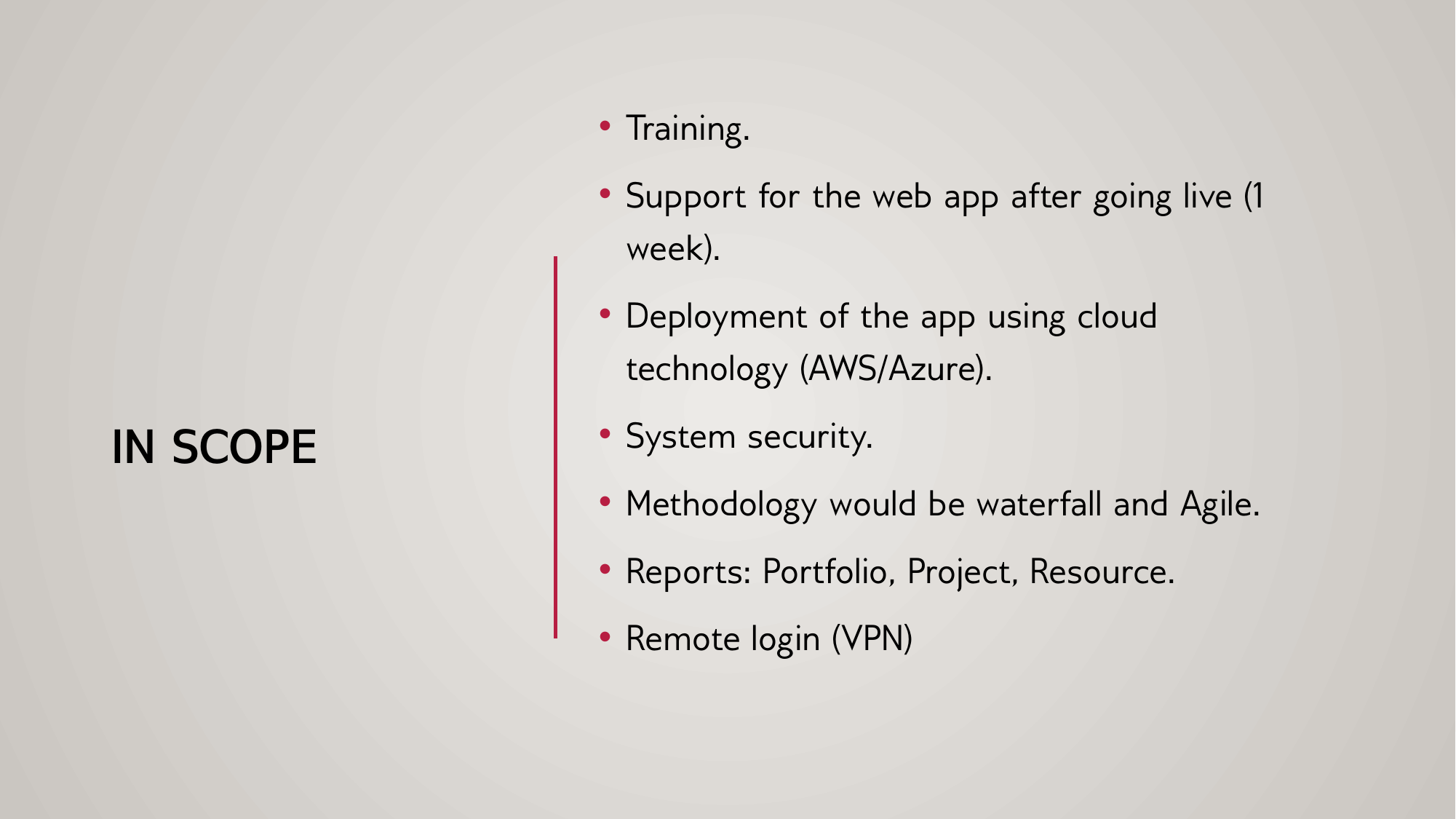

Training.
Support for the web app after going live (1 week).
Deployment of the app using cloud technology (AWS/Azure).
System security.
Methodology would be waterfall and Agile.
Reports: Portfolio, Project, Resource.
Remote login (VPN)

# IN SCOPE